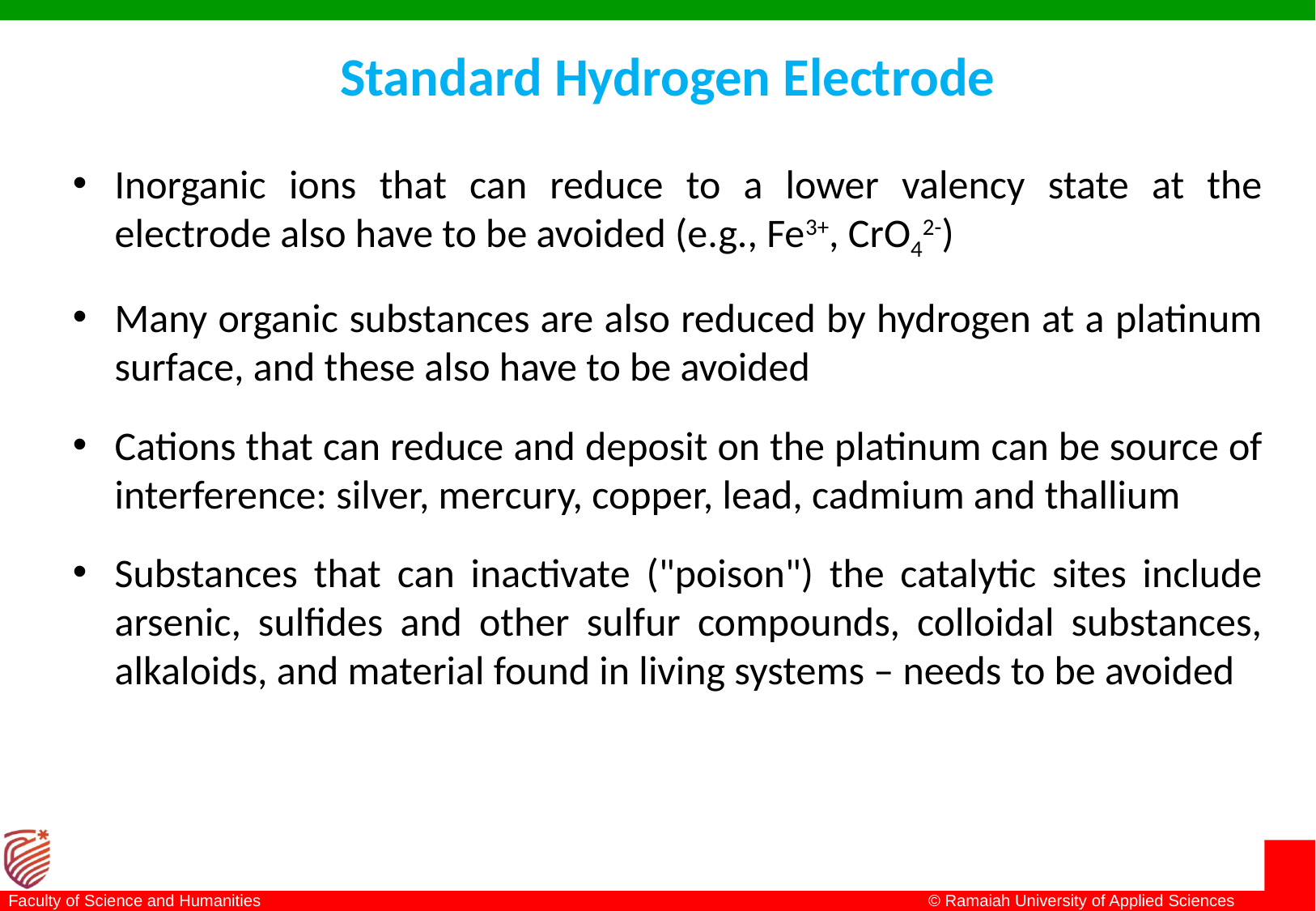

Standard Hydrogen Electrode
Inorganic ions that can reduce to a lower valency state at the electrode also have to be avoided (e.g., Fe3+, CrO42-)
Many organic substances are also reduced by hydrogen at a platinum surface, and these also have to be avoided
Cations that can reduce and deposit on the platinum can be source of interference: silver, mercury, copper, lead, cadmium and thallium
Substances that can inactivate ("poison") the catalytic sites include arsenic, sulfides and other sulfur compounds, colloidal substances, alkaloids, and material found in living systems – needs to be avoided